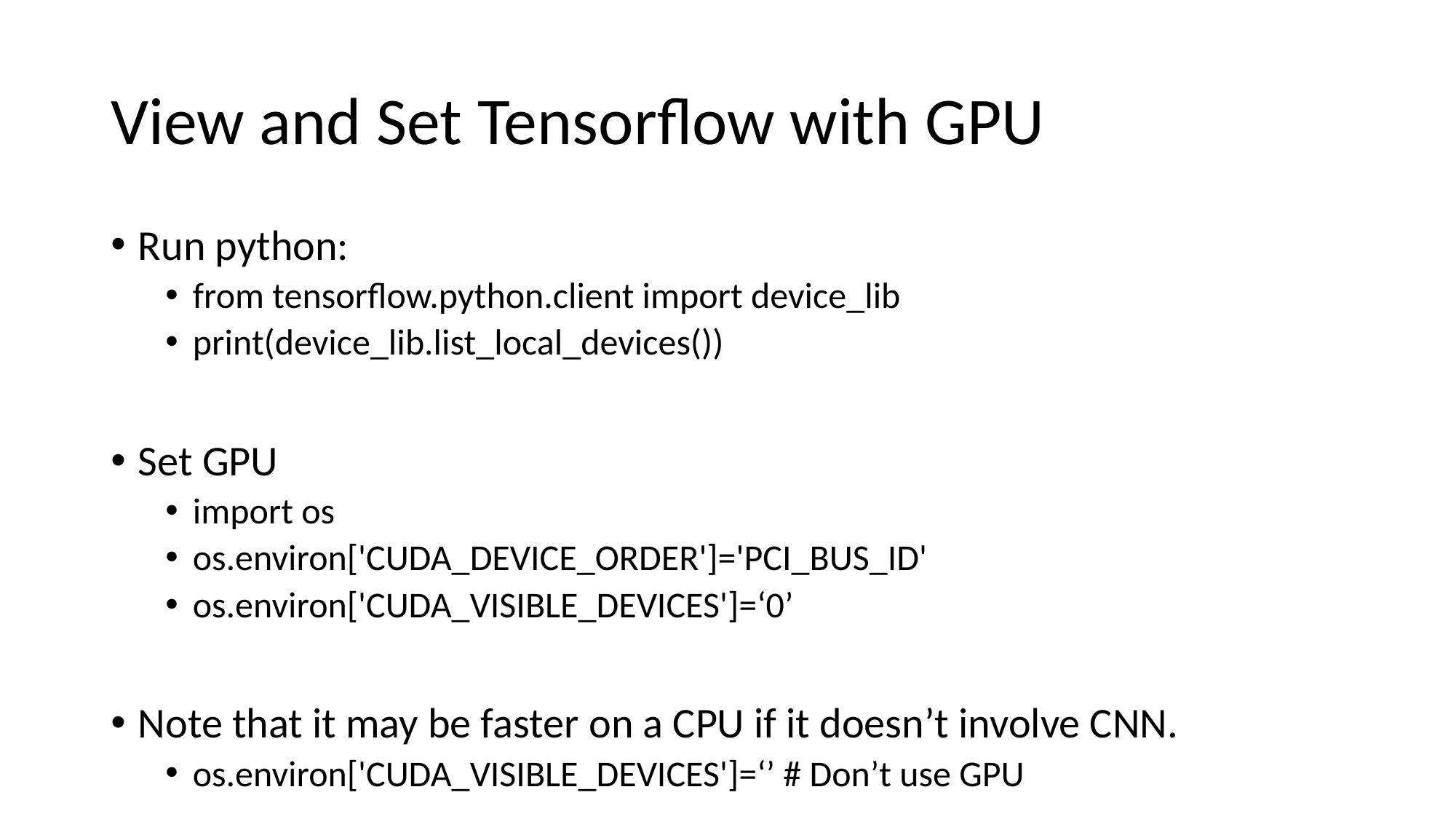

# View and Set Tensorflow with GPU
Run python:
from tensorflow.python.client import device_lib
print(device_lib.list_local_devices())

Set GPU
import os
os.environ['CUDA_DEVICE_ORDER']='PCI_BUS_ID'
os.environ['CUDA_VISIBLE_DEVICES']=‘0’

Note that it may be faster on a CPU if it doesn’t involve CNN.
os.environ['CUDA_VISIBLE_DEVICES']=‘’ # Don’t use GPU